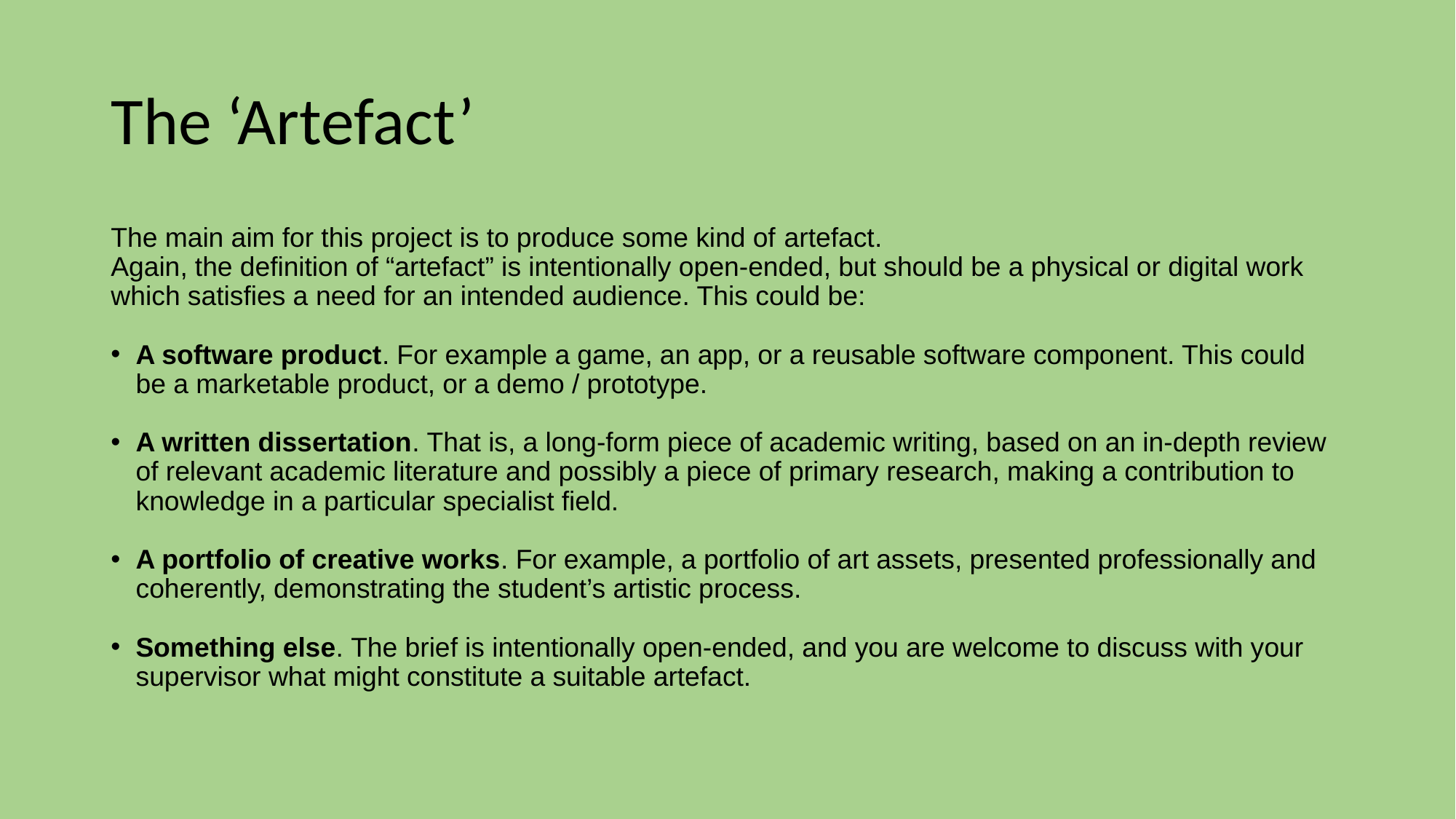

# The ‘Artefact’
The main aim for this project is to produce some kind of artefact.
Again, the definition of “artefact” is intentionally open-ended, but should be a physical or digital work which satisfies a need for an intended audience. This could be:
A software product. For example a game, an app, or a reusable software component. This could be a marketable product, or a demo / prototype.
A written dissertation. That is, a long-form piece of academic writing, based on an in-depth review of relevant academic literature and possibly a piece of primary research, making a contribution to knowledge in a particular specialist field.
A portfolio of creative works. For example, a portfolio of art assets, presented professionally and
coherently, demonstrating the student’s artistic process.
Something else. The brief is intentionally open-ended, and you are welcome to discuss with your
supervisor what might constitute a suitable artefact.